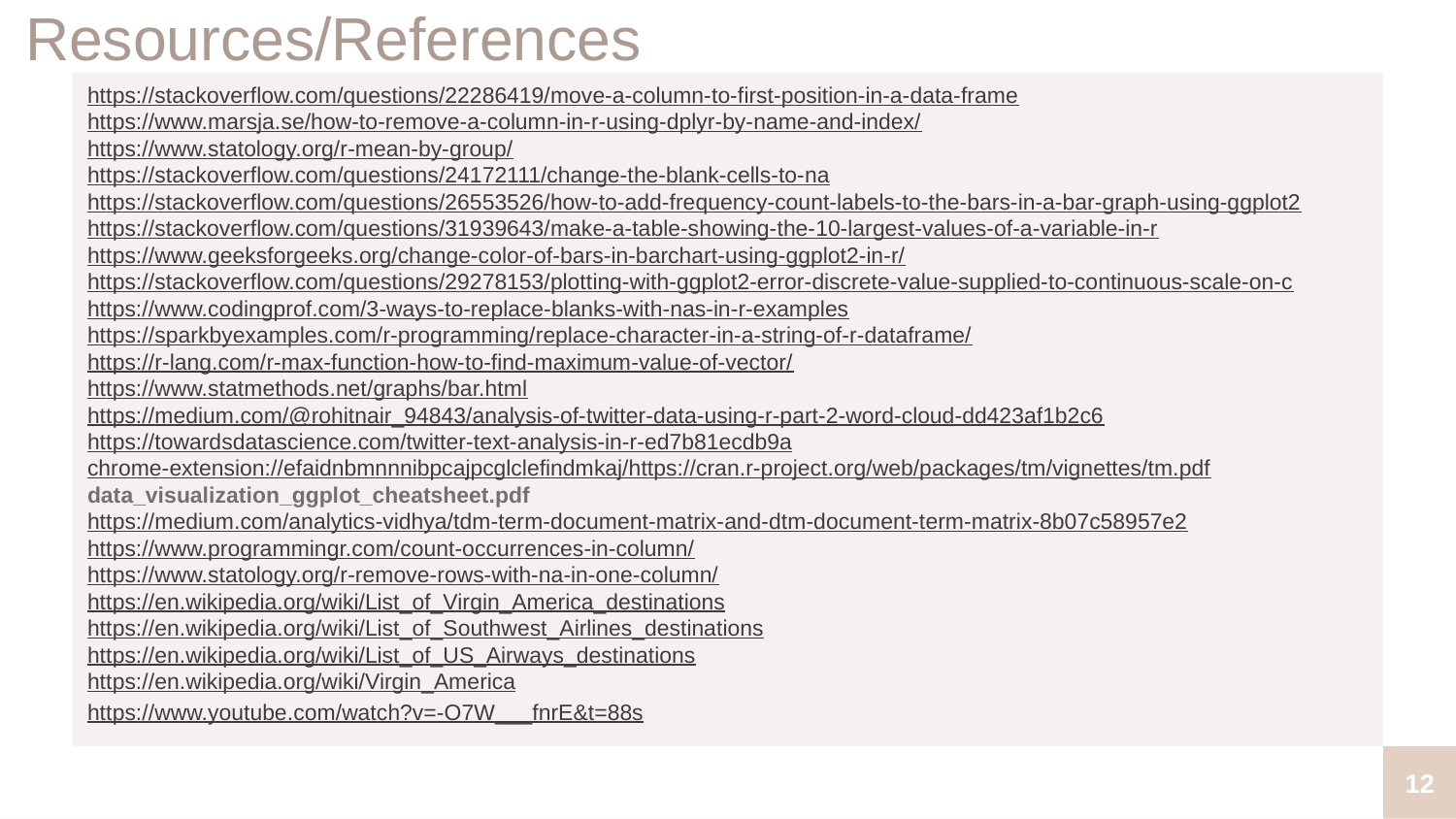

Resources/References
https://stackoverflow.com/questions/22286419/move-a-column-to-first-position-in-a-data-frame
https://www.marsja.se/how-to-remove-a-column-in-r-using-dplyr-by-name-and-index/
https://www.statology.org/r-mean-by-group/
https://stackoverflow.com/questions/24172111/change-the-blank-cells-to-na
https://stackoverflow.com/questions/26553526/how-to-add-frequency-count-labels-to-the-bars-in-a-bar-graph-using-ggplot2
https://stackoverflow.com/questions/31939643/make-a-table-showing-the-10-largest-values-of-a-variable-in-r
https://www.geeksforgeeks.org/change-color-of-bars-in-barchart-using-ggplot2-in-r/
https://stackoverflow.com/questions/29278153/plotting-with-ggplot2-error-discrete-value-supplied-to-continuous-scale-on-c
https://www.codingprof.com/3-ways-to-replace-blanks-with-nas-in-r-examples
https://sparkbyexamples.com/r-programming/replace-character-in-a-string-of-r-dataframe/
https://r-lang.com/r-max-function-how-to-find-maximum-value-of-vector/
https://www.statmethods.net/graphs/bar.html
https://medium.com/@rohitnair_94843/analysis-of-twitter-data-using-r-part-2-word-cloud-dd423af1b2c6
https://towardsdatascience.com/twitter-text-analysis-in-r-ed7b81ecdb9a
chrome-extension://efaidnbmnnnibpcajpcglclefindmkaj/https://cran.r-project.org/web/packages/tm/vignettes/tm.pdf
data_visualization_ggplot_cheatsheet.pdf
https://medium.com/analytics-vidhya/tdm-term-document-matrix-and-dtm-document-term-matrix-8b07c58957e2
https://www.programmingr.com/count-occurrences-in-column/
https://www.statology.org/r-remove-rows-with-na-in-one-column/
https://en.wikipedia.org/wiki/List_of_Virgin_America_destinations
https://en.wikipedia.org/wiki/List_of_Southwest_Airlines_destinations
https://en.wikipedia.org/wiki/List_of_US_Airways_destinations
https://en.wikipedia.org/wiki/Virgin_America
https://www.youtube.com/watch?v=-O7W___fnrE&t=88s

12